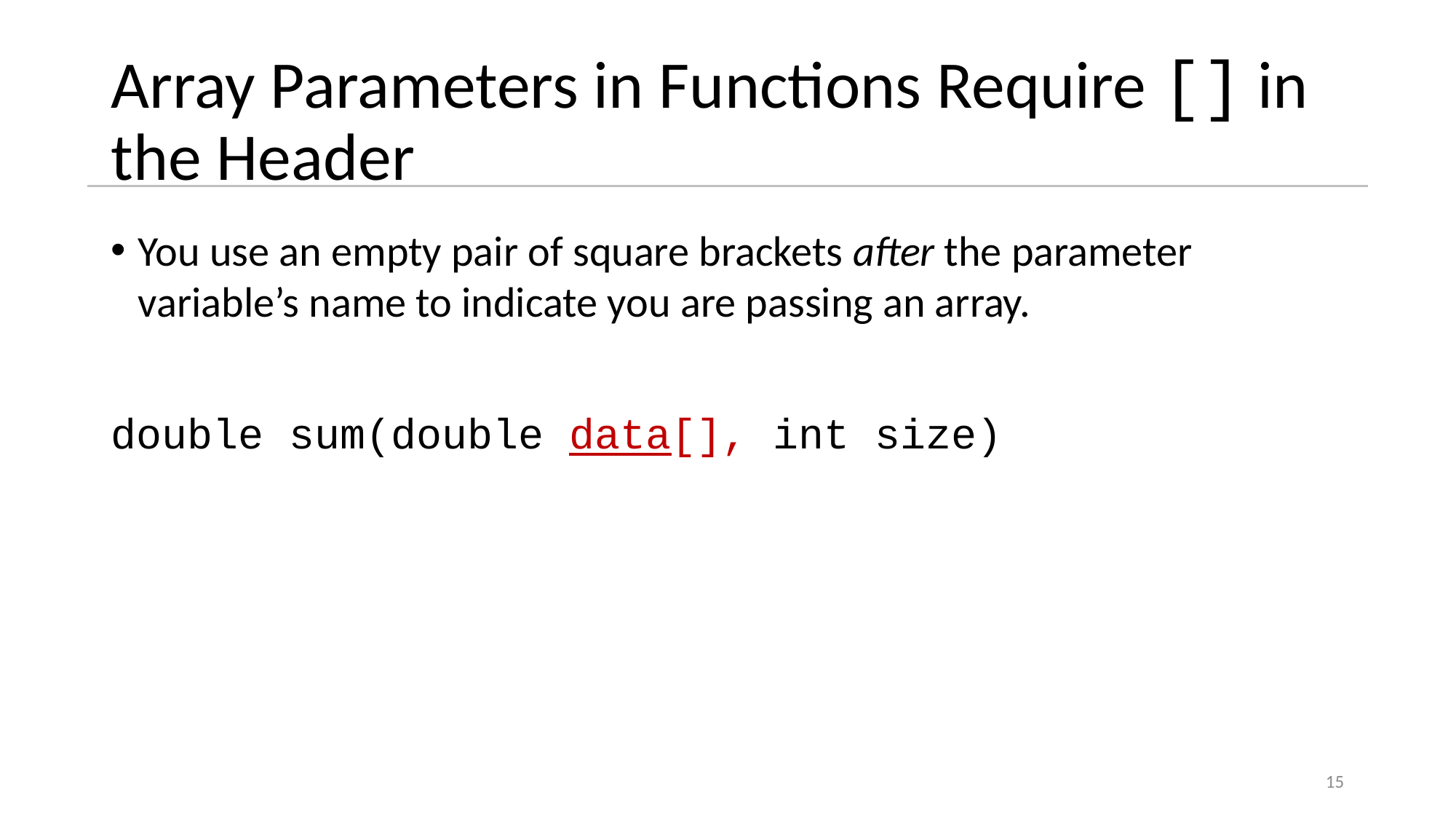

# Array Parameters in Functions Require [] in the Header
You use an empty pair of square brackets after the parameter variable’s name to indicate you are passing an array.

double sum(double data[], int size)

15